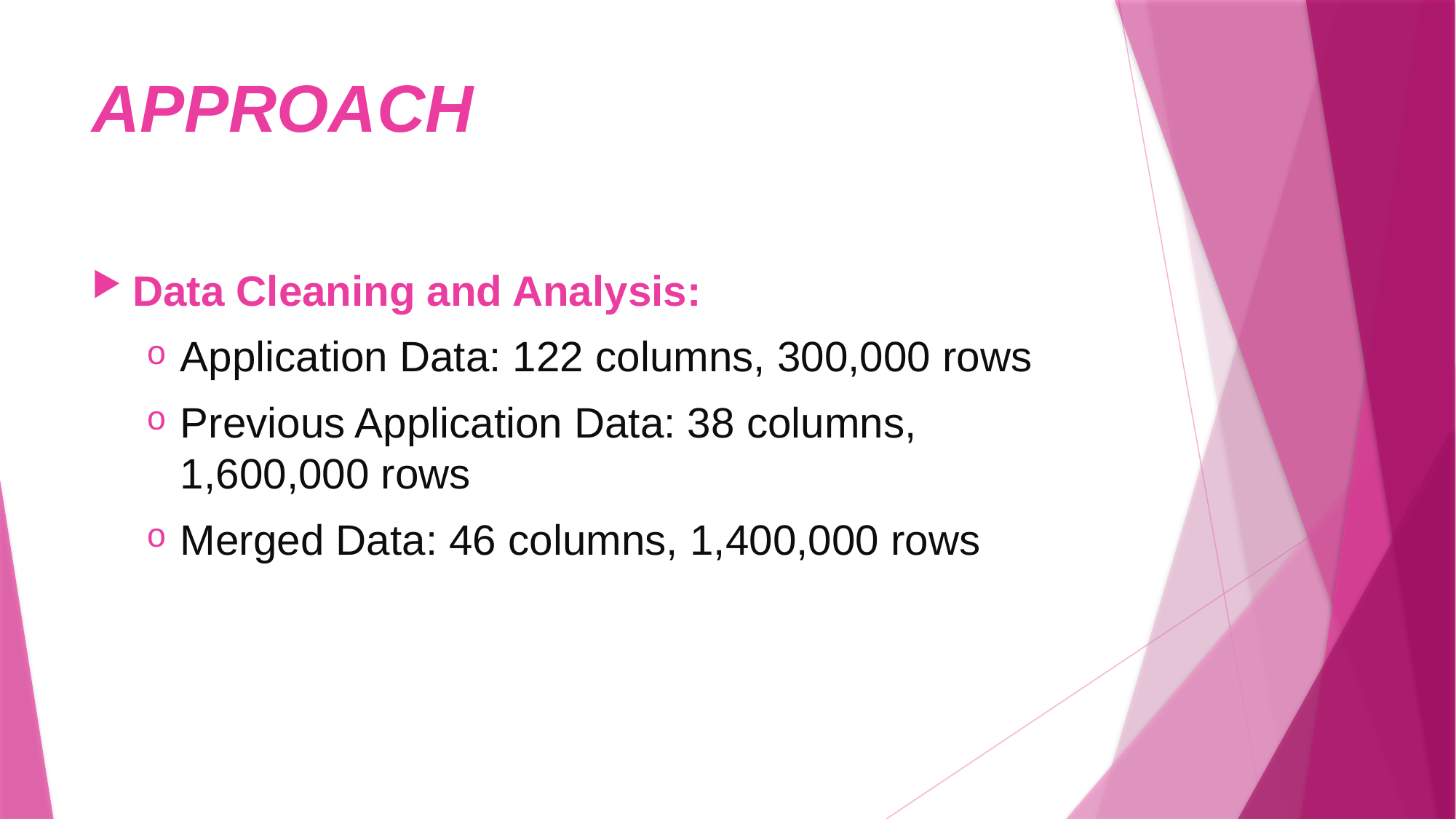

# APPROACH

Data Cleaning and Analysis:
Application Data: 122 columns, 300,000 rows
Previous Application Data: 38 columns, 1,600,000 rows
Merged Data: 46 columns, 1,400,000 rows